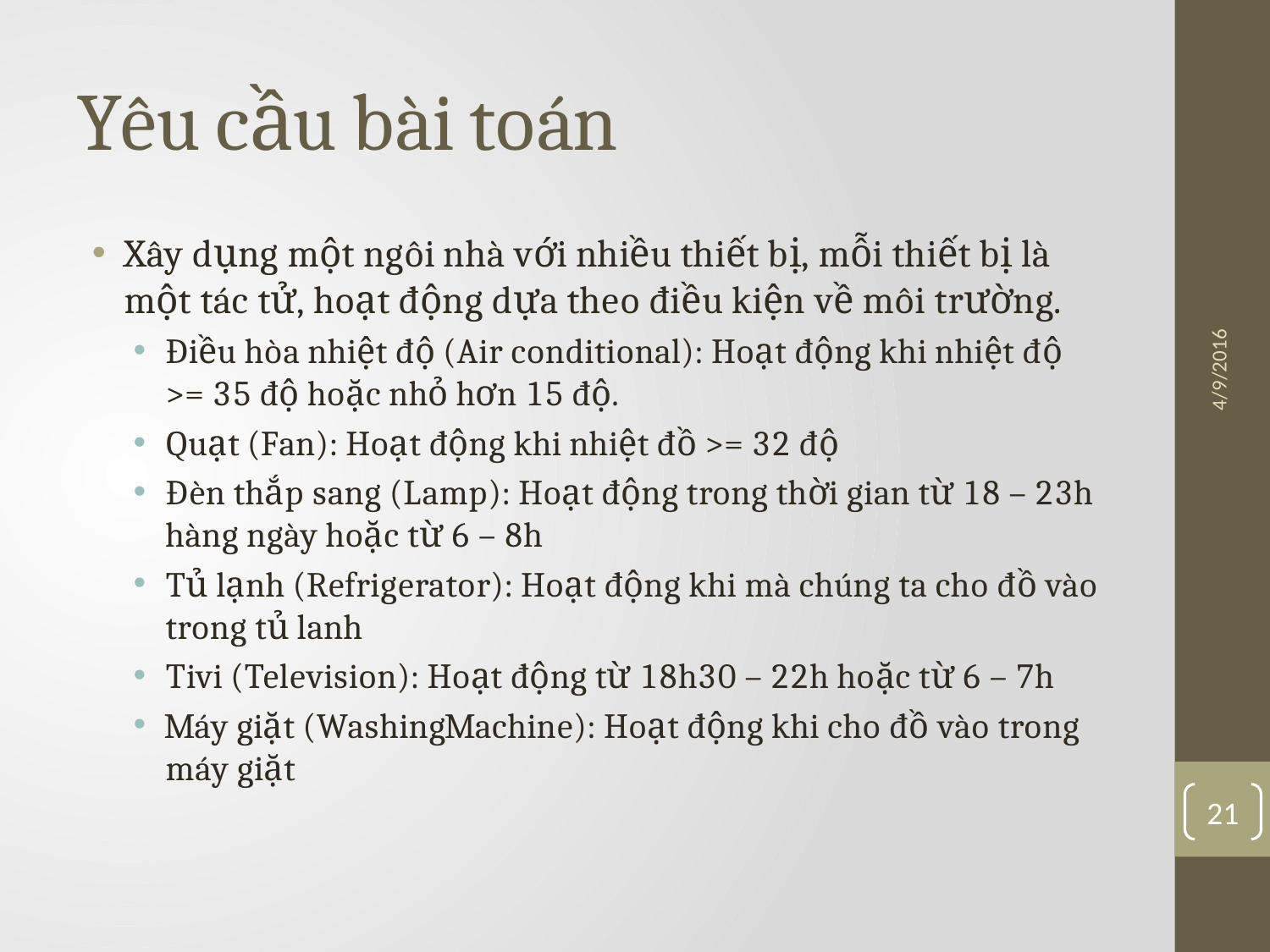

# Yêu cầu bài toán
Xây dụng một ngôi nhà với nhiều thiết bị, mỗi thiết bị là một tác tử, hoạt động dựa theo điều kiện về môi trường.
Điều hòa nhiệt độ (Air conditional): Hoạt động khi nhiệt độ >= 35 độ hoặc nhỏ hơn 15 độ.
Quạt (Fan): Hoạt động khi nhiệt đồ >= 32 độ
Đèn thắp sang (Lamp): Hoạt động trong thời gian từ 18 – 23h hàng ngày hoặc từ 6 – 8h
Tủ lạnh (Refrigerator): Hoạt động khi mà chúng ta cho đồ vào trong tủ lanh
Tivi (Television): Hoạt động từ 18h30 – 22h hoặc từ 6 – 7h
Máy giặt (WashingMachine): Hoạt động khi cho đồ vào trong máy giặt

4/9/2016
21